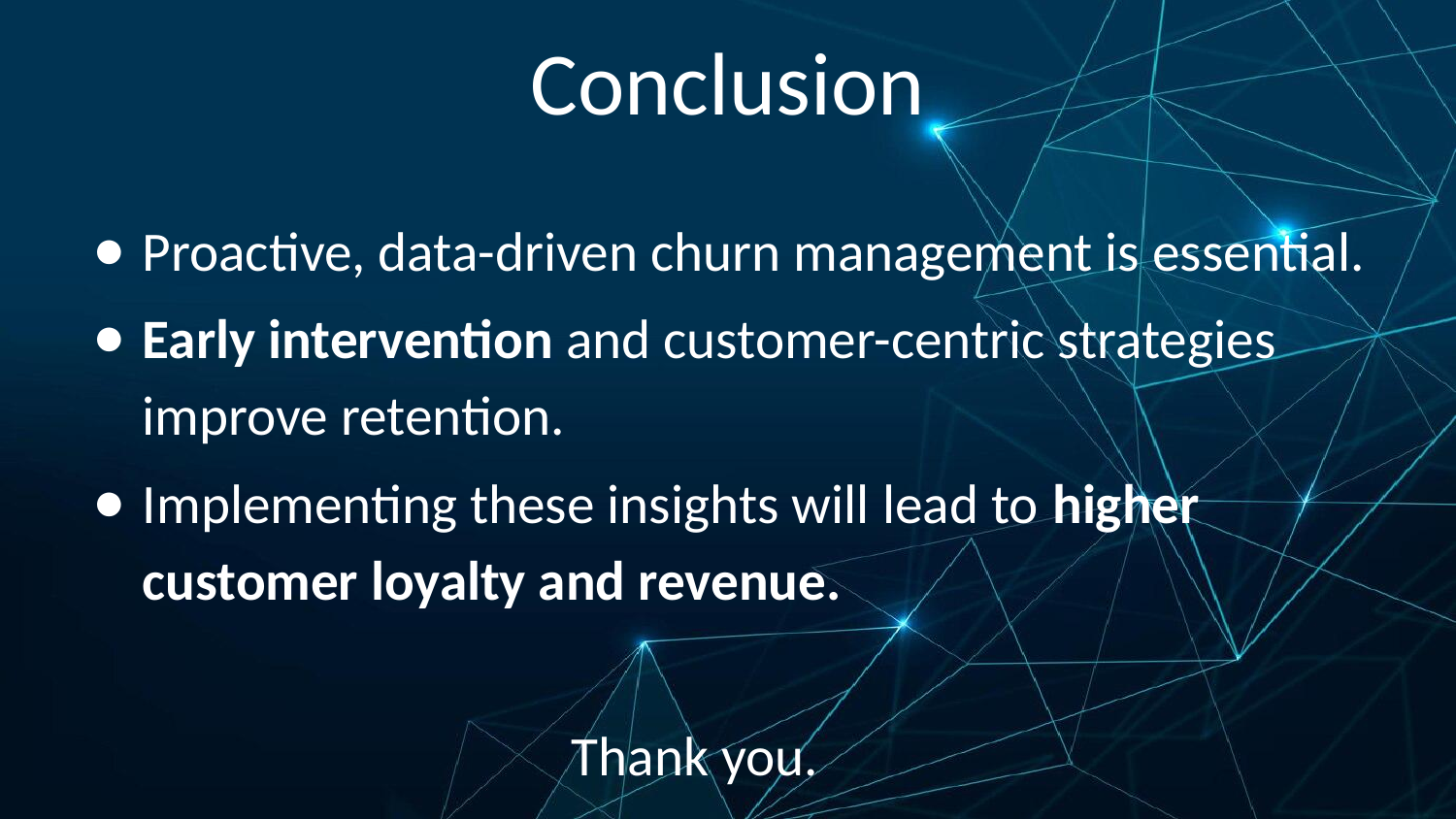

# Conclusion
Proactive, data-driven churn management is essential.
Early intervention and customer-centric strategies improve retention.
Implementing these insights will lead to higher customer loyalty and revenue.

                                  Thank you.